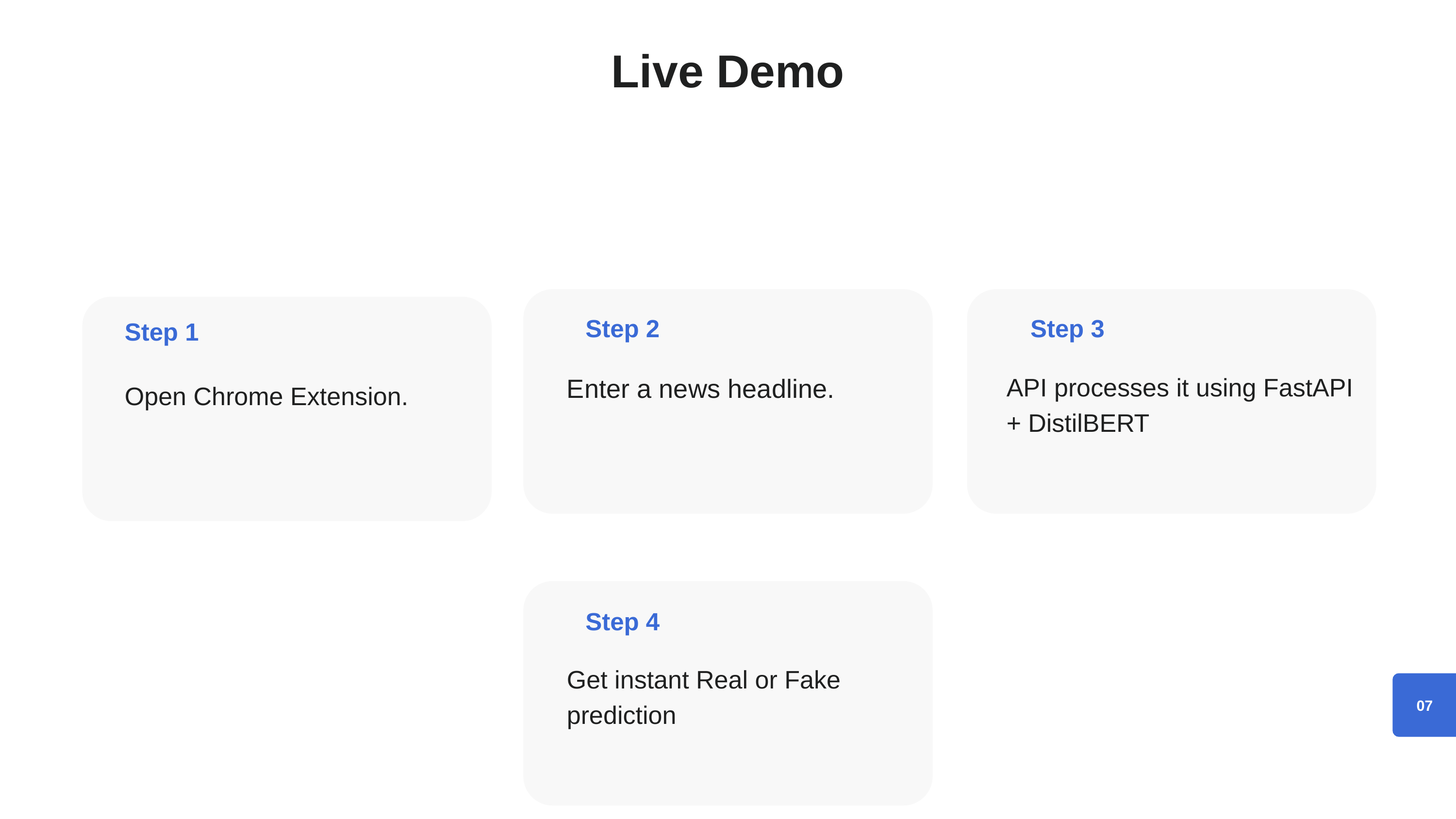

Live Demo

Step 2
Step 3
Step 1
Enter a news headline.

API processes it using FastAPI + DistilBERT

Open Chrome Extension.

Step 4
Get instant Real or Fake prediction

07